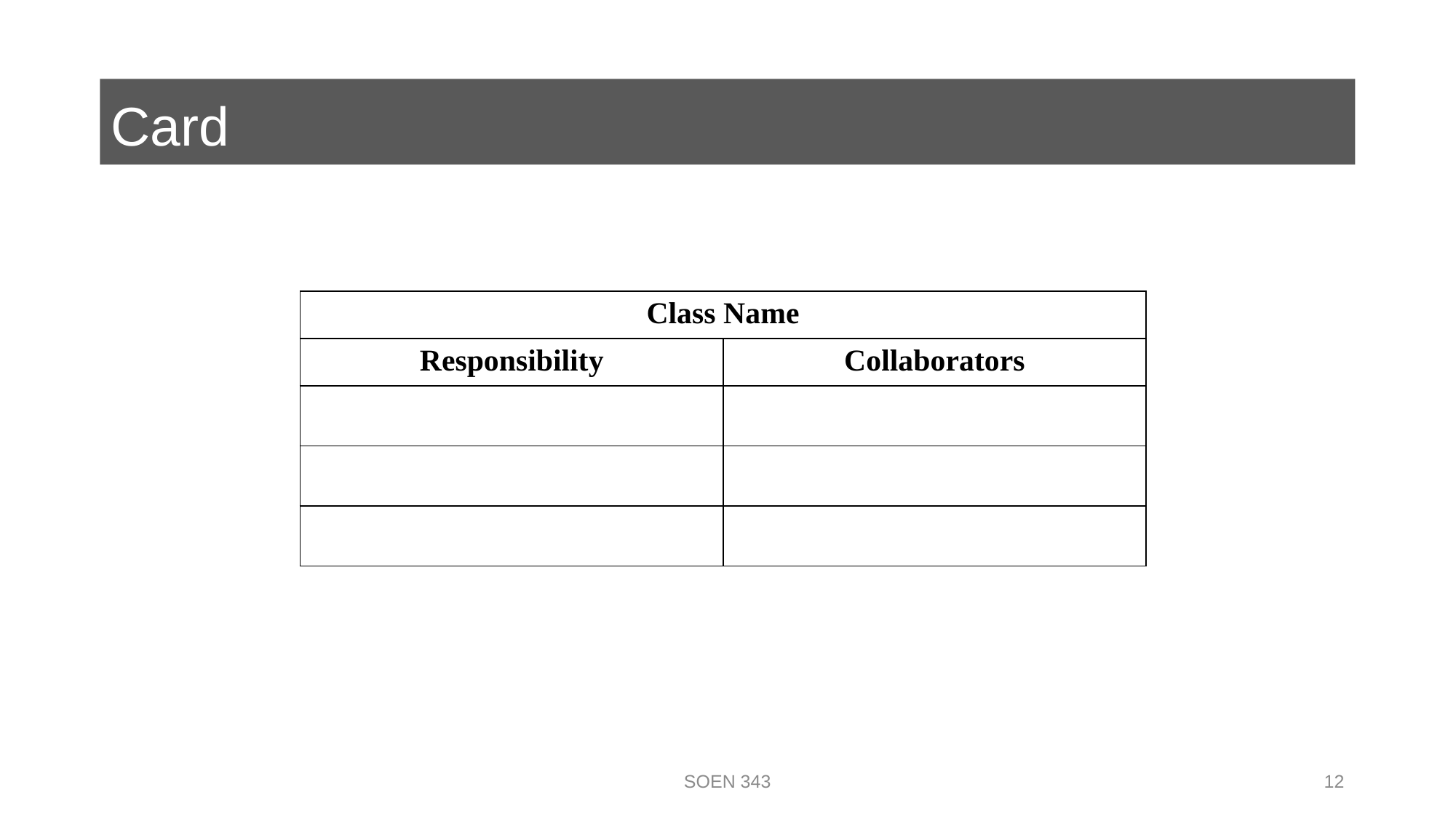

# Card

| Class Name |  |
| --- | --- |
| Responsibility | Collaborators |
|  |  |
|  |  |
|  |  |
SOEN 343
12